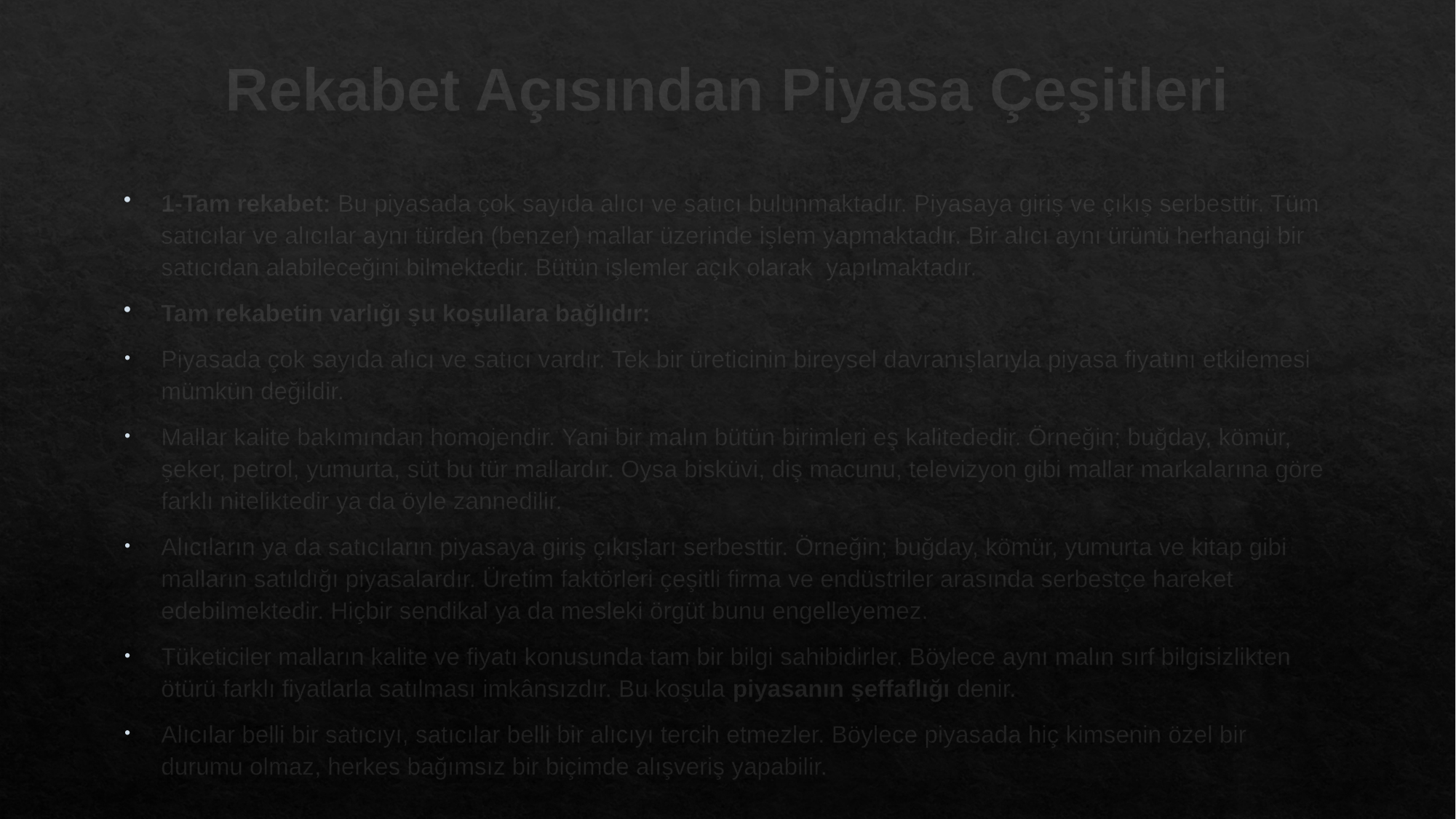

# Rekabet Açısından Piyasa Çeşitleri
1-Tam rekabet: Bu piyasada çok sayıda alıcı ve satıcı bulunmaktadır. Piyasaya giriş ve çıkış serbesttir. Tüm satıcılar ve alıcılar aynı türden (benzer) mallar üzerinde işlem yapmaktadır. Bir alıcı aynı ürünü herhangi bir satıcıdan alabileceğini bilmektedir. Bütün işlemler açık olarak  yapılmaktadır.
Tam rekabetin varlığı şu koşullara bağlıdır:
Piyasada çok sayıda alıcı ve satıcı vardır. Tek bir üreticinin bireysel davranışlarıyla piyasa fiyatını etkilemesi mümkün değildir.
Mallar kalite bakımından homojendir. Yani bir malın bütün birimleri eş kalitededir. Örneğin; buğday, kömür, şeker, petrol, yumurta, süt bu tür mallardır. Oysa bisküvi, diş macunu, televizyon gibi mallar markalarına göre farklı niteliktedir ya da öyle zannedilir.
Alıcıların ya da satıcıların piyasaya giriş çıkışları serbesttir. Örneğin; buğday, kömür, yumurta ve kitap gibi malların satıldığı piyasalardır. Üretim faktörleri çeşitli firma ve endüstriler arasında serbestçe hareket edebilmektedir. Hiçbir sendikal ya da mesleki örgüt bunu engelleyemez.
Tüketiciler malların kalite ve fiyatı konusunda tam bir bilgi sahibidirler. Böylece aynı malın sırf bilgisizlikten ötürü farklı fiyatlarla satılması imkânsızdır. Bu koşula piyasanın şeffaflığı denir.
Alıcılar belli bir satıcıyı, satıcılar belli bir alıcıyı tercih etmezler. Böylece piyasada hiç kimsenin özel bir durumu olmaz, herkes bağımsız bir biçimde alışveriş yapabilir.